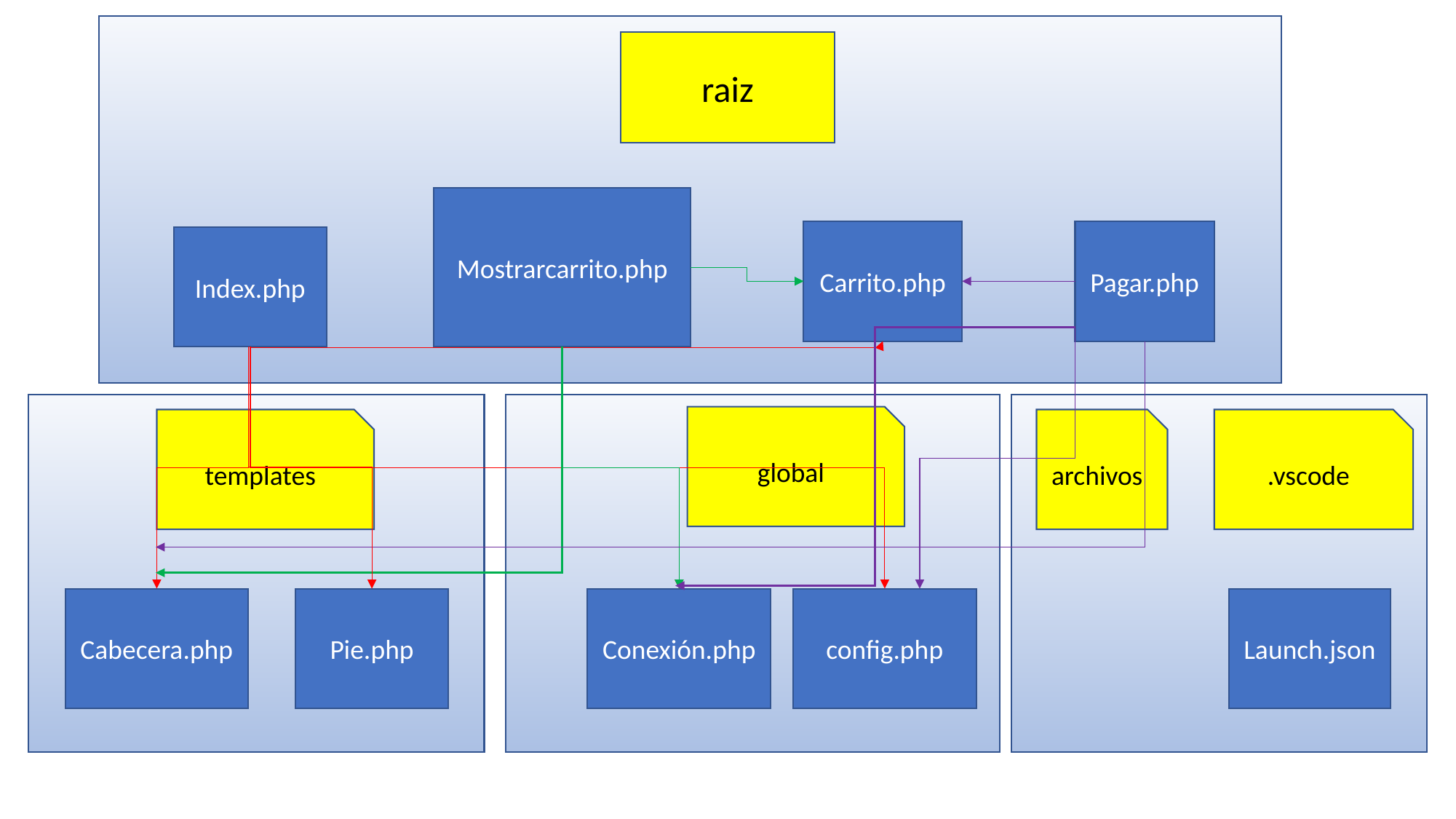

raiz
Mostrarcarrito.php
Carrito.php
Pagar.php
Index.php

global
templates
archivos
.vscode
Launch.json
config.php
Conexión.php
Cabecera.php
Pie.php